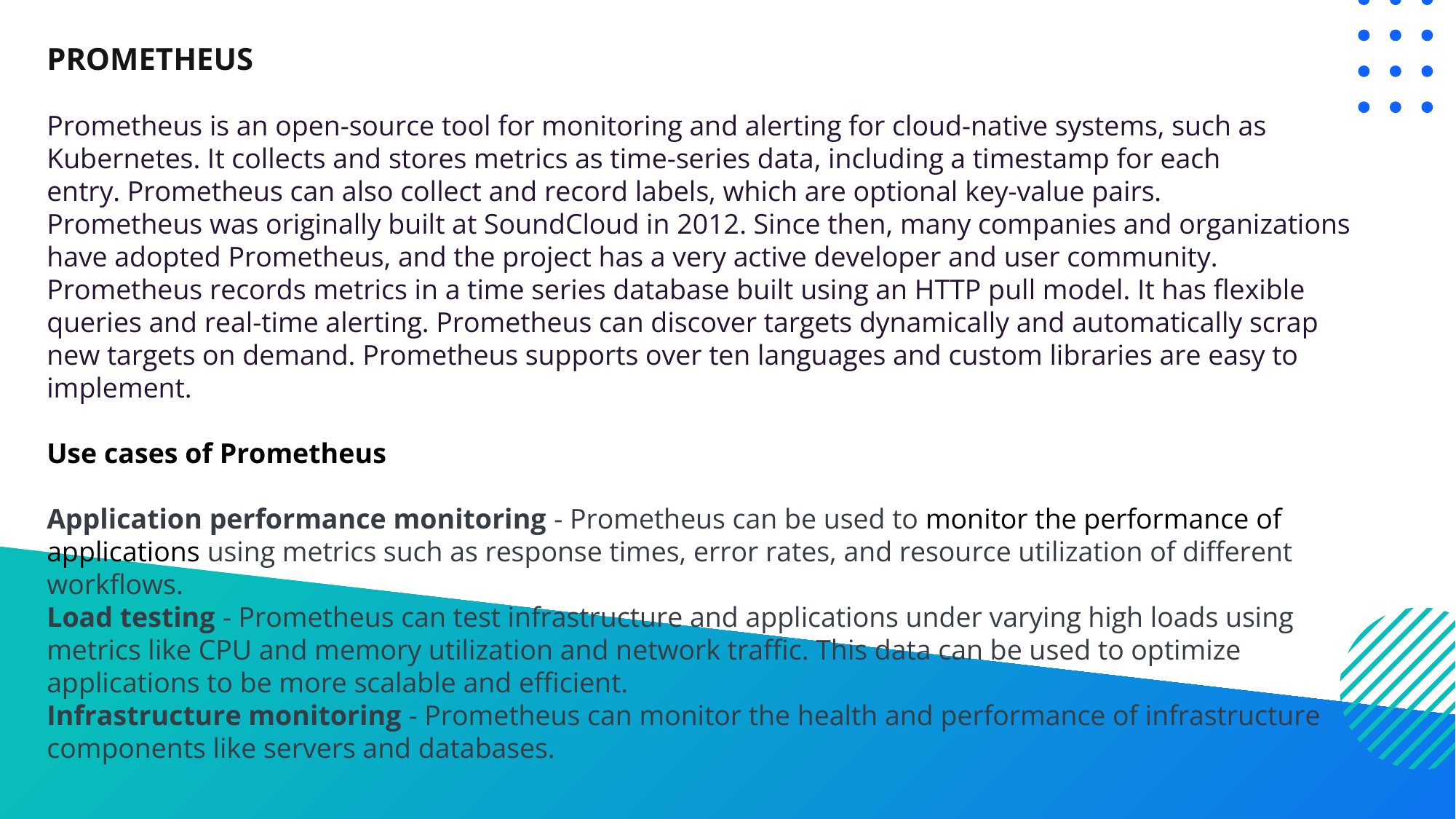

PROMETHEUS

Prometheus is an open-source tool for monitoring and alerting for cloud-native systems, such as Kubernetes. It collects and stores metrics as time-series data, including a timestamp for each entry. Prometheus can also collect and record labels, which are optional key-value pairs.
Prometheus was originally built at SoundCloud in 2012. Since then, many companies and organizations have adopted Prometheus, and the project has a very active developer and user community.
Prometheus records metrics in a time series database built using an HTTP pull model. It has flexible queries and real-time alerting. Prometheus can discover targets dynamically and automatically scrap new targets on demand. Prometheus supports over ten languages and custom libraries are easy to implement.

Use cases of Prometheus

Application performance monitoring - Prometheus can be used to monitor the performance of applications using metrics such as response times, error rates, and resource utilization of different workflows.
Load testing - Prometheus can test infrastructure and applications under varying high loads using metrics like CPU and memory utilization and network traffic. This data can be used to optimize applications to be more scalable and efficient.
Infrastructure monitoring - Prometheus can monitor the health and performance of infrastructure components like servers and databases.